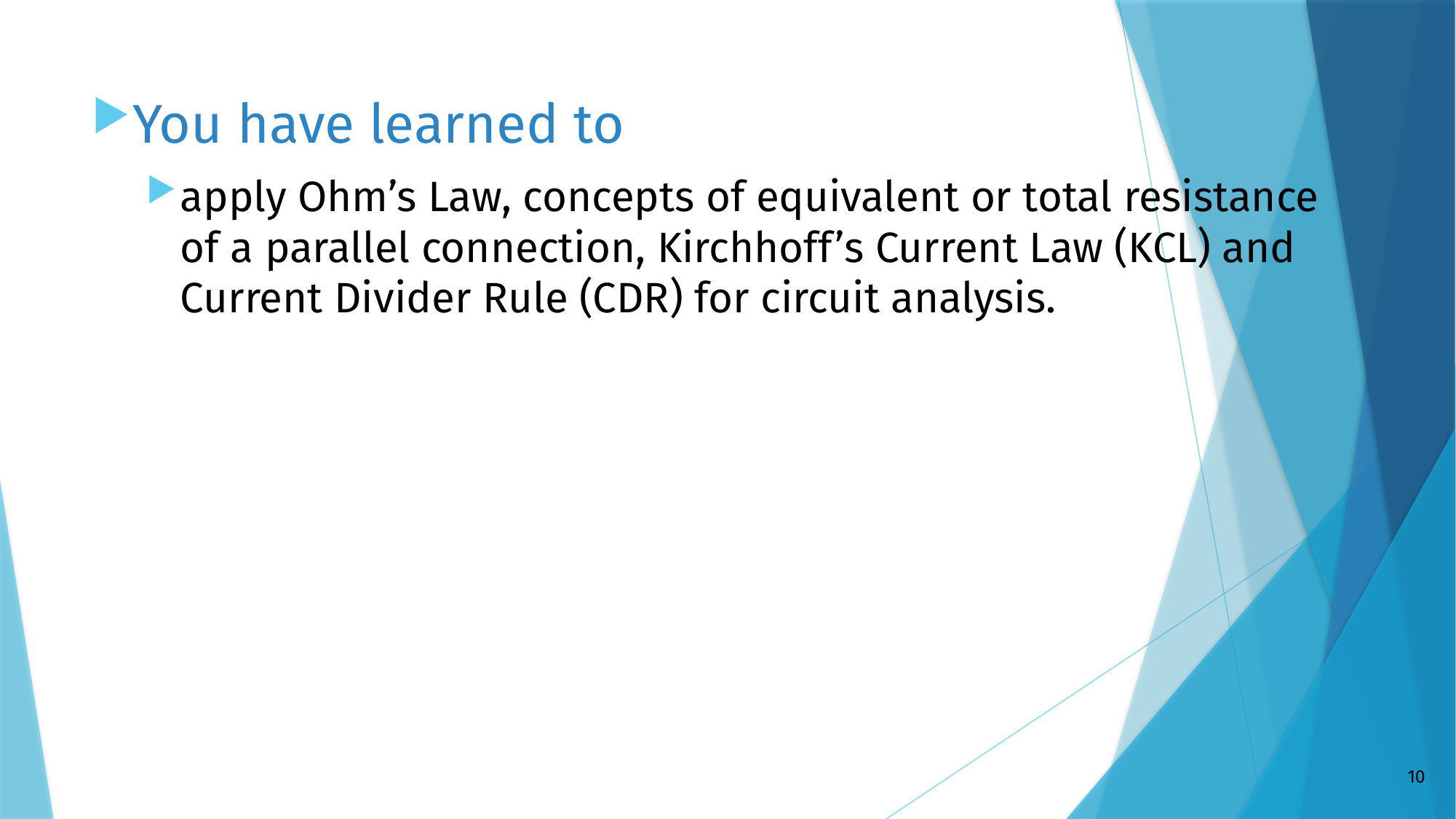

You have learned to
apply Ohm’s Law, concepts of equivalent or total resistance of a parallel connection, Kirchhoff’s Current Law (KCL) and Current Divider Rule (CDR) for circuit analysis.
10